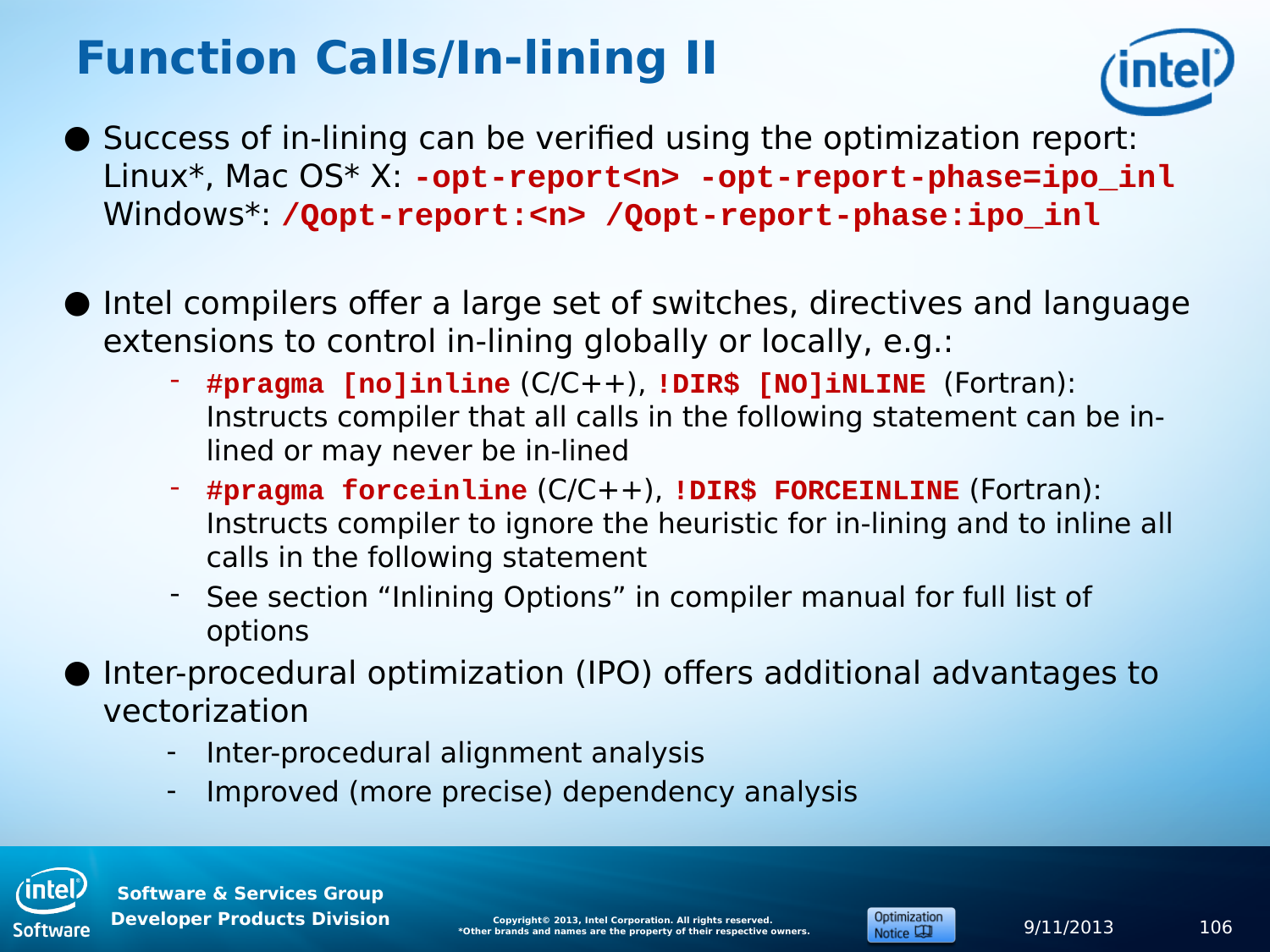

# Function Calls/In-lining II
Success of in-lining can be verified using the optimization report:
Linux*, Mac OS* X: -opt-report<n> -opt-report-phase=ipo_inl
Windows*: /Qopt-report:<n> /Qopt-report-phase:ipo_inl

Intel compilers offer a large set of switches, directives and language extensions to control in-lining globally or locally, e.g.:
#pragma [no]inline (C/C++), !DIR$ [NO]iNLINE (Fortran):
Instructs compiler that all calls in the following statement can be in-lined or may never be in-lined
#pragma forceinline (C/C++), !DIR$ FORCEINLINE (Fortran):
Instructs compiler to ignore the heuristic for in-lining and to inline all calls in the following statement
See section “Inlining Options” in compiler manual for full list of options
Inter-procedural optimization (IPO) offers additional advantages to vectorization
Inter-procedural alignment analysis
Improved (more precise) dependency analysis
9/11/2013
106